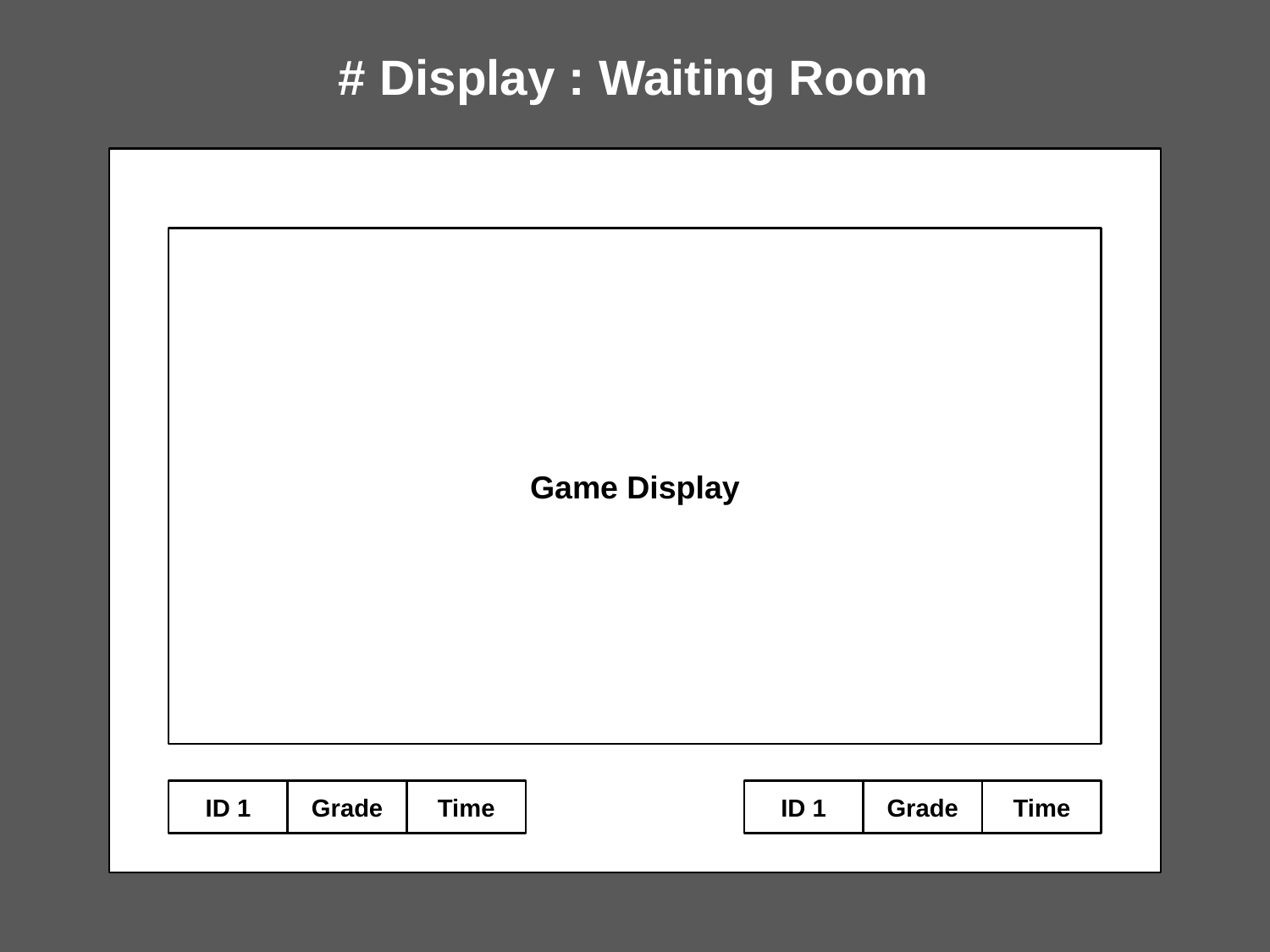

# Display : Waiting Room

Game Display
Time
ID 1
ID 1
Grade
Grade
Time